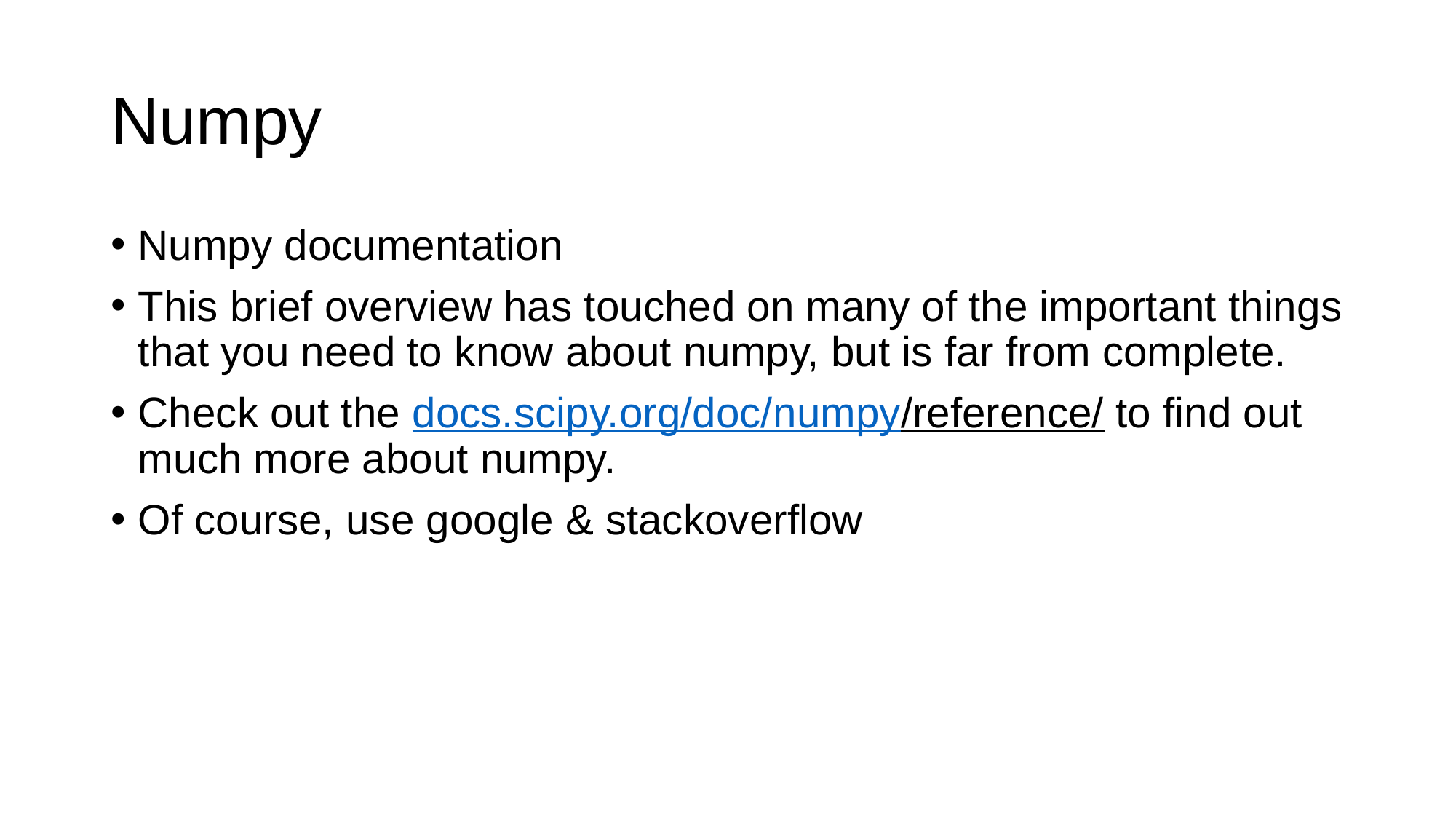

# Numpy
Numpy documentation
This brief overview has touched on many of the important things that you need to know about numpy, but is far from complete.
Check out the docs.scipy.org/doc/numpy/reference/ to find out much more about numpy.
Of course, use google & stackoverflow